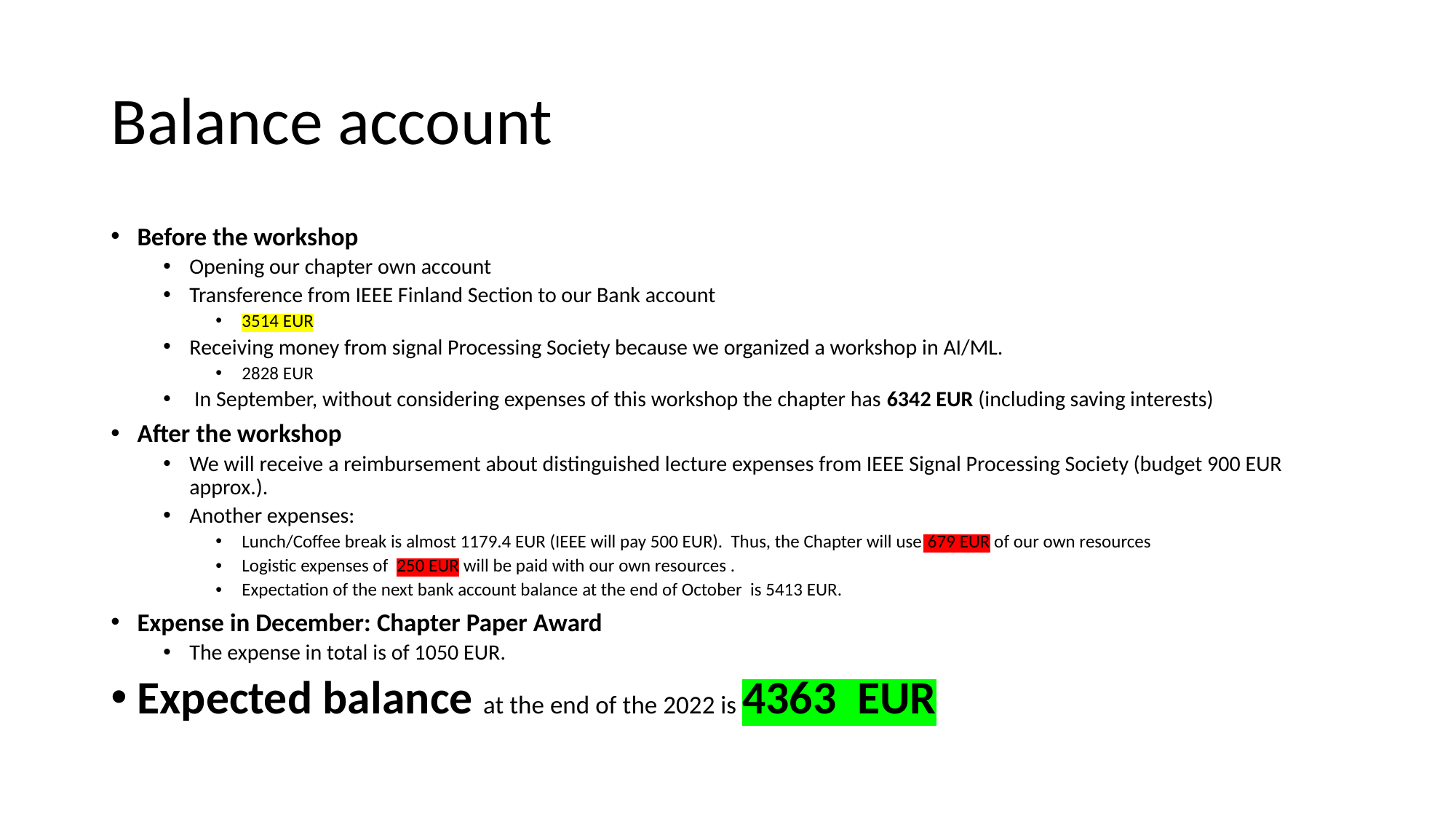

# Balance account
Before the workshop
Opening our chapter own account
Transference from IEEE Finland Section to our Bank account
3514 EUR
Receiving money from signal Processing Society because we organized a workshop in AI/ML.
2828 EUR
 In September, without considering expenses of this workshop the chapter has 6342 EUR (including saving interests)
After the workshop
We will receive a reimbursement about distinguished lecture expenses from IEEE Signal Processing Society (budget 900 EUR approx.).
Another expenses:
Lunch/Coffee break is almost 1179.4 EUR (IEEE will pay 500 EUR).  Thus, the Chapter will use 679 EUR of our own resources
Logistic expenses of  250 EUR will be paid with our own resources .
Expectation of the next bank account balance at the end of October  is 5413 EUR.
Expense in December: Chapter Paper Award
The expense in total is of 1050 EUR.
Expected balance at the end of the 2022 is 4363  EUR